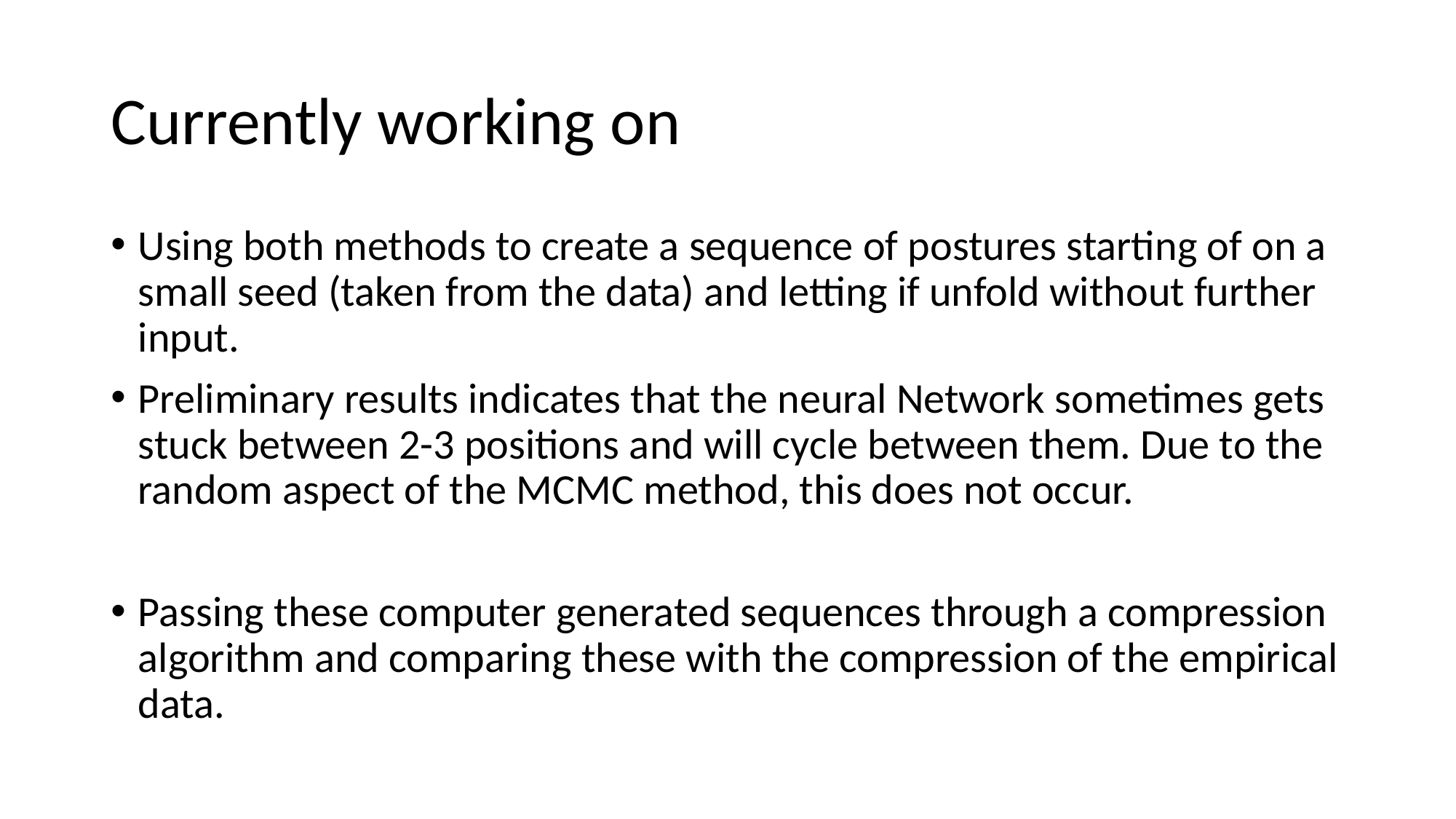

# Currently working on
Using both methods to create a sequence of postures starting of on a small seed (taken from the data) and letting if unfold without further input.
Preliminary results indicates that the neural Network sometimes gets stuck between 2-3 positions and will cycle between them. Due to the random aspect of the MCMC method, this does not occur.

Passing these computer generated sequences through a compression algorithm and comparing these with the compression of the empirical data.